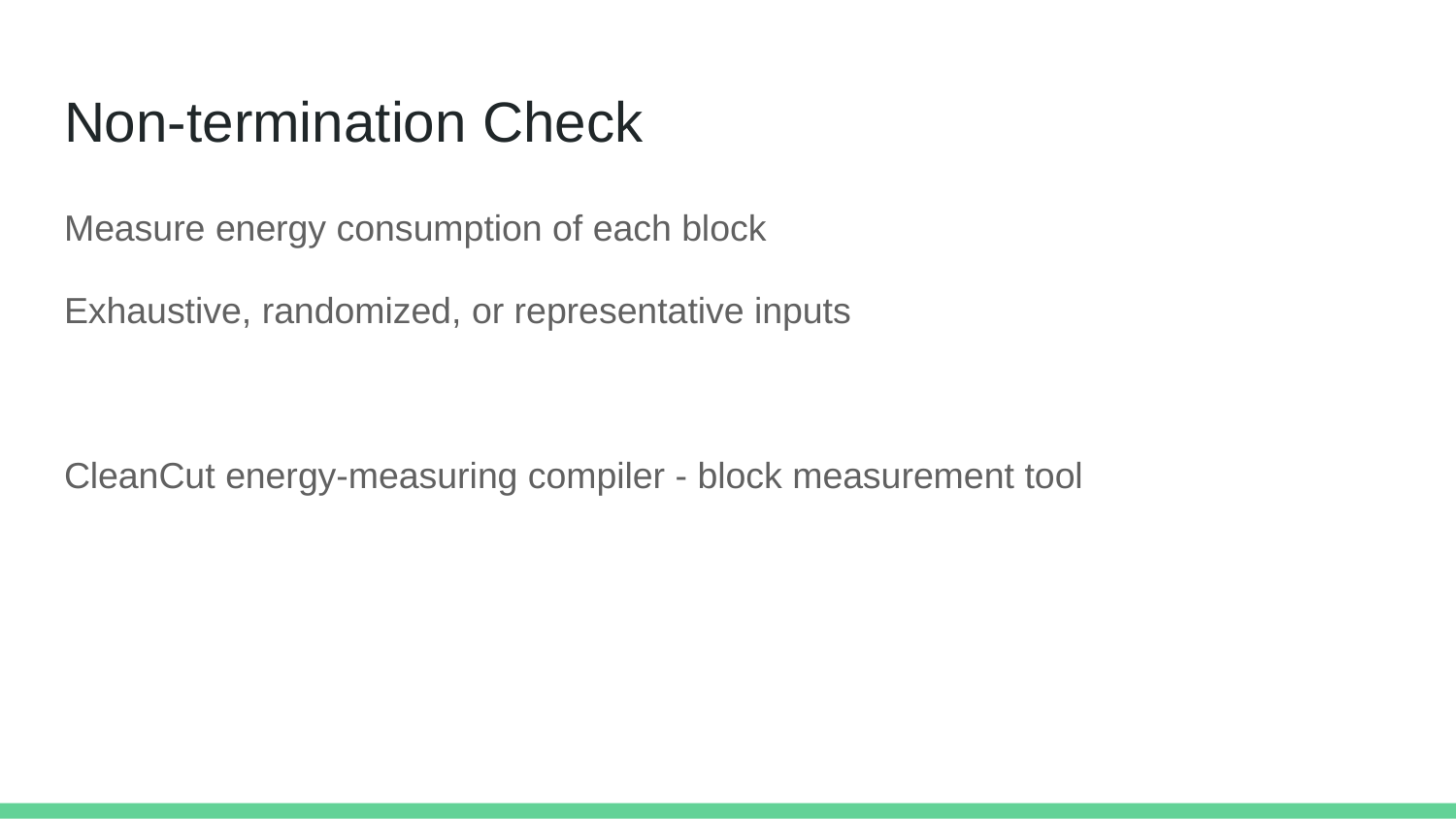

# Non-termination Check
Measure energy consumption of each block
Exhaustive, randomized, or representative inputs

CleanCut energy-measuring compiler - block measurement tool